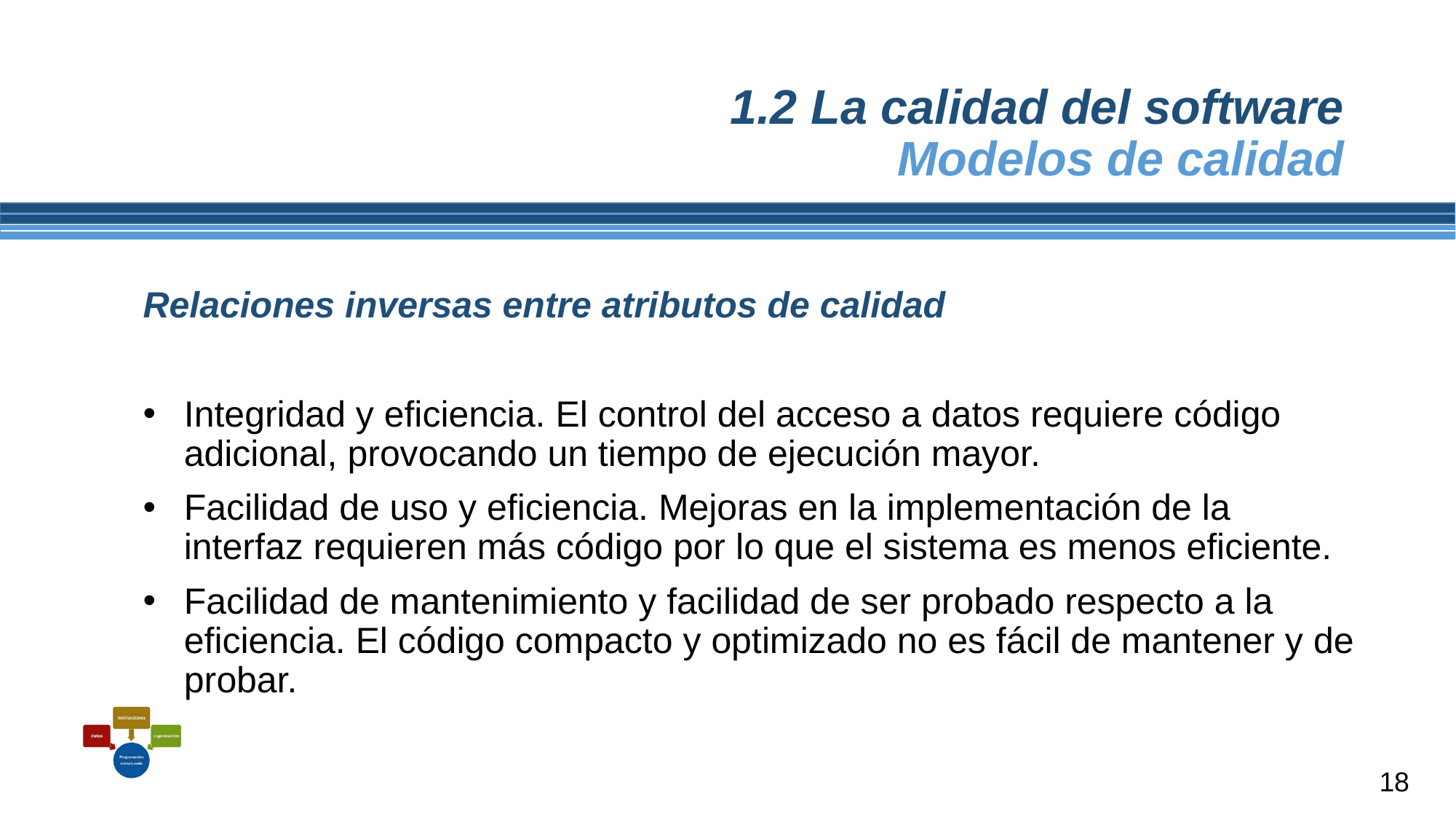

# 1.2 La calidad del software Modelos de calidad

Relaciones inversas entre atributos de calidad

Integridad y eficiencia. El control del acceso a datos requiere código adicional, provocando un tiempo de ejecución mayor.
Facilidad de uso y eficiencia. Mejoras en la implementación de la interfaz requieren más código por lo que el sistema es menos eficiente.
Facilidad de mantenimiento y facilidad de ser probado respecto a la eficiencia. El código compacto y optimizado no es fácil de mantener y de probar.
18